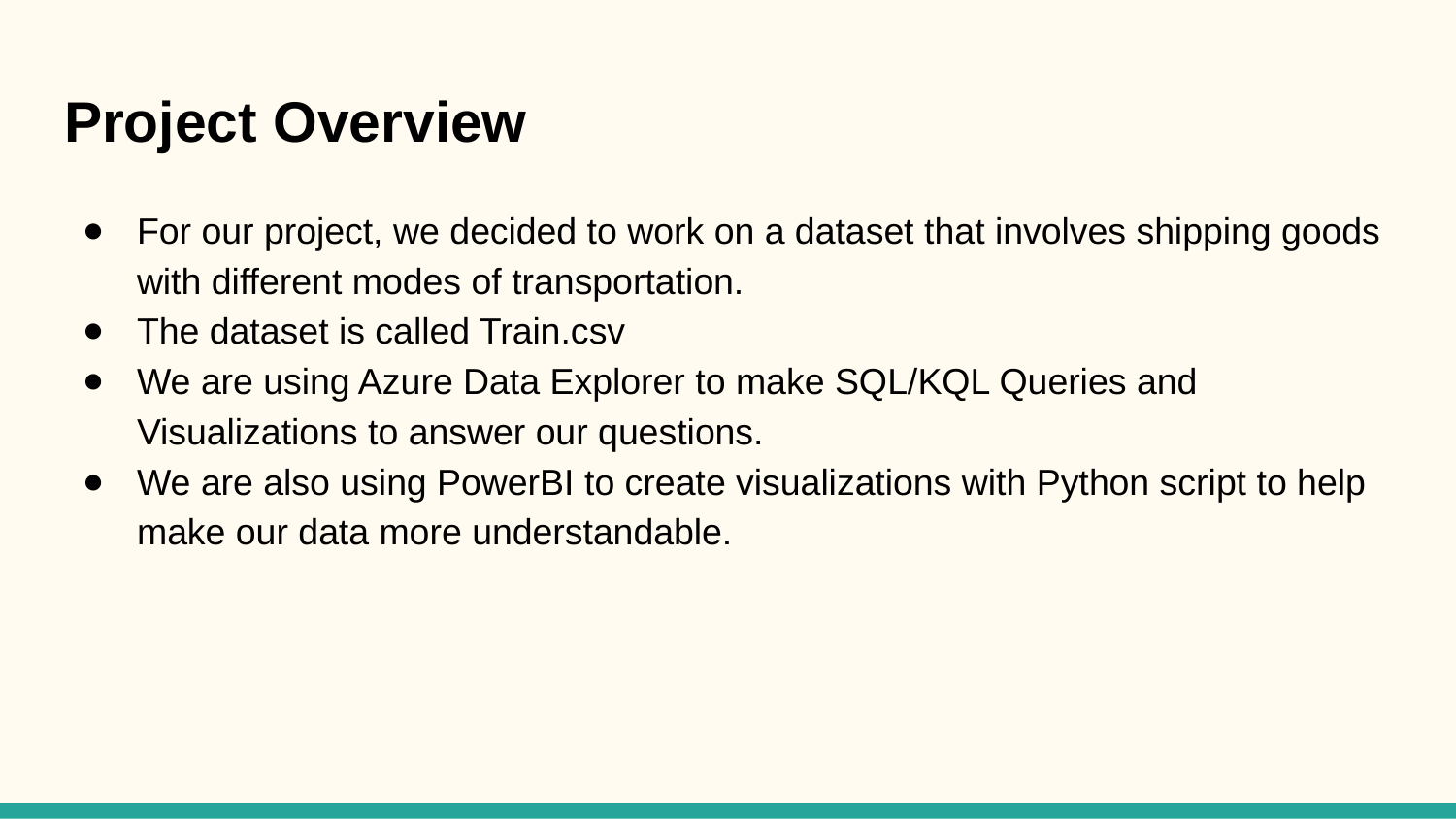

# Project Overview
For our project, we decided to work on a dataset that involves shipping goods  with different modes of transportation.
The dataset is called Train.csv
We are using Azure Data Explorer to make SQL/KQL Queries and Visualizations to answer our questions.
We are also using PowerBI to create visualizations with Python script to help  make our data more understandable.